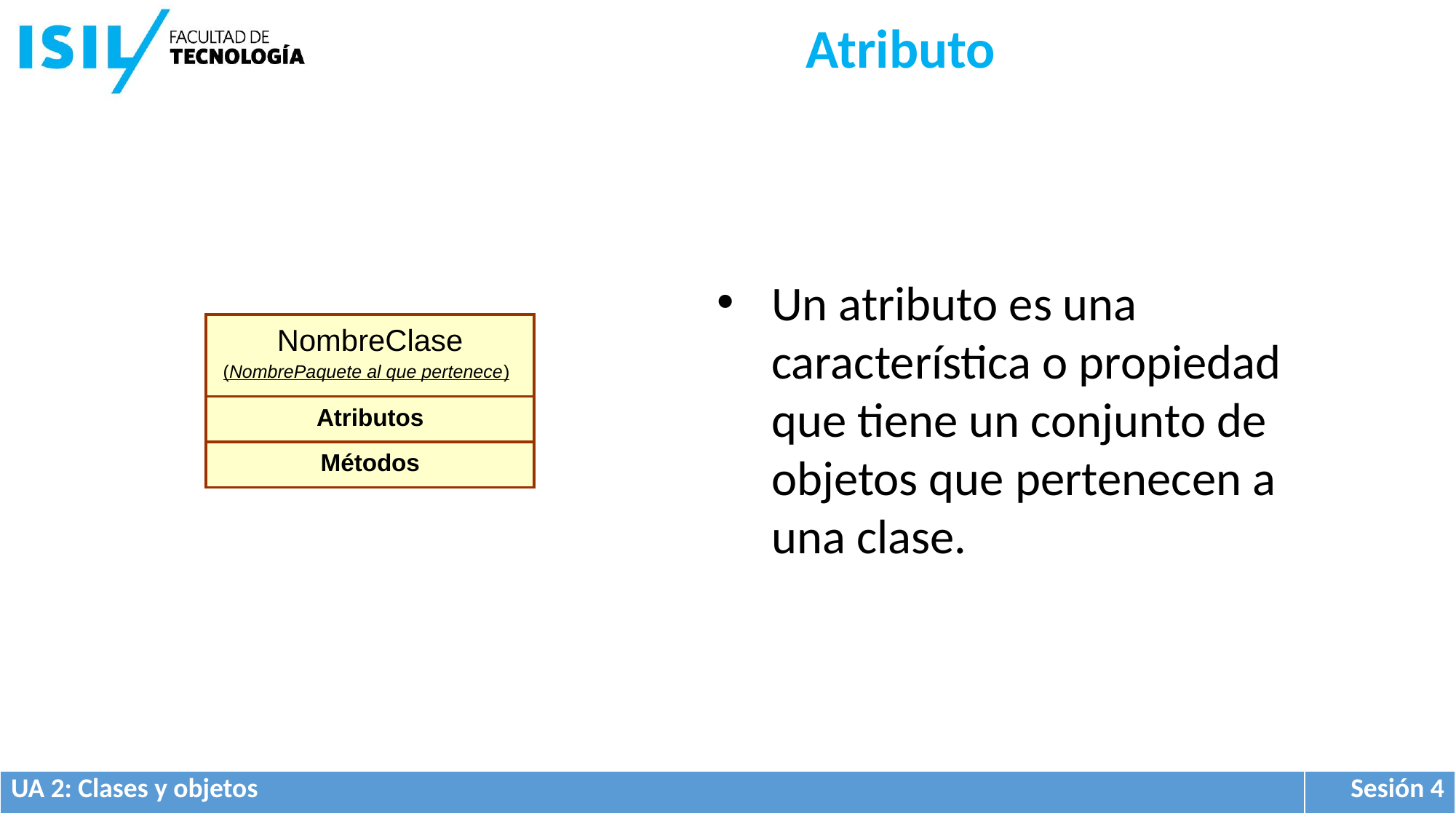

Atributo
Un atributo es una característica o propiedad que tiene un conjunto de objetos que pertenecen a una clase.
NombreClase
(NombrePaquete al que pertenece)
Atributos
Métodos
| UA 2: Clases y objetos | Sesión 4 |
| --- | --- |